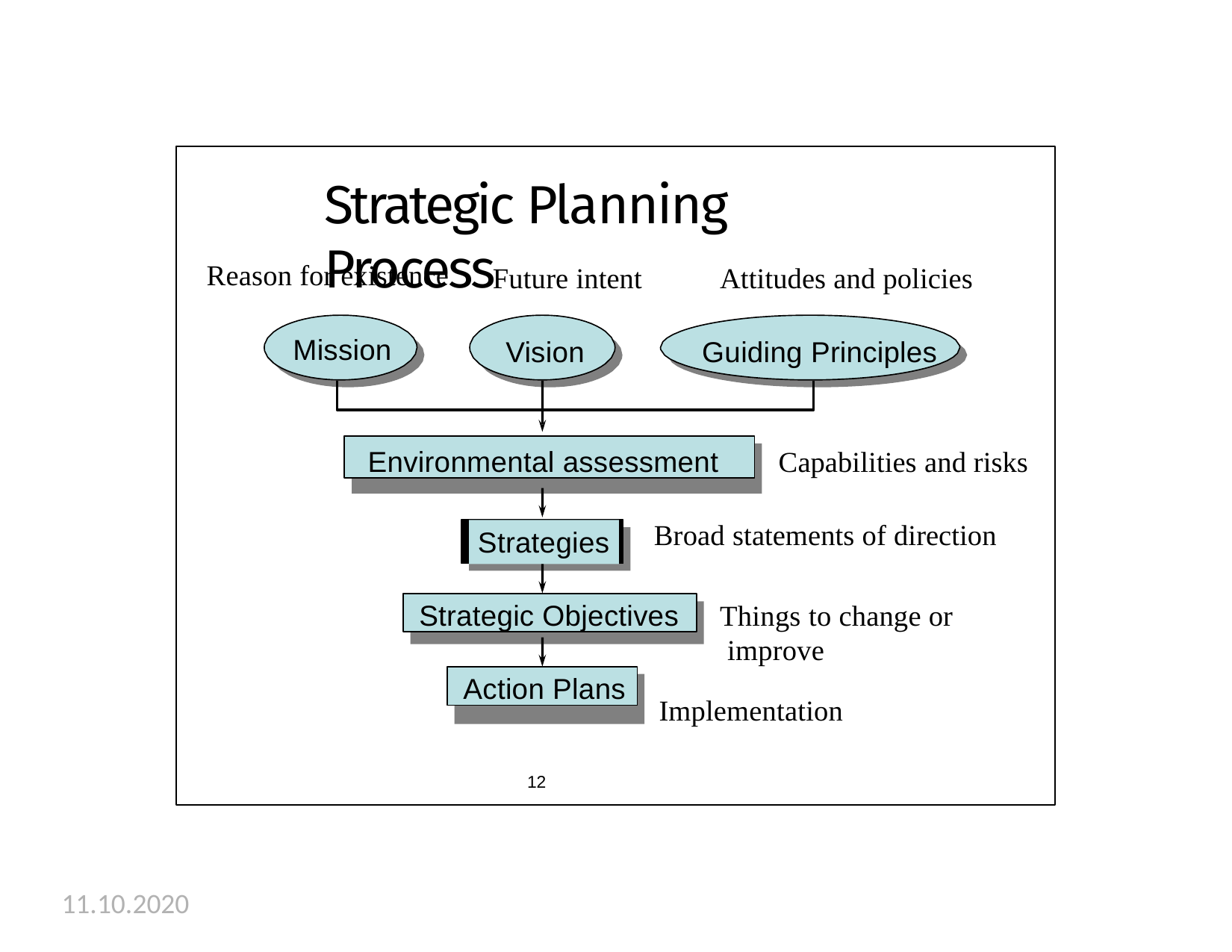

# Strategic Planning Process
Reason for existence
Future intent	Attitudes and policies

Vision	Guiding Principles

Mission
Environmental assessment
Capabilities and risks

Broad statements of direction

Strategies
Strategic Objectives
Things to change or  improve
Implementation
	12
Action Plans
11.10.2020